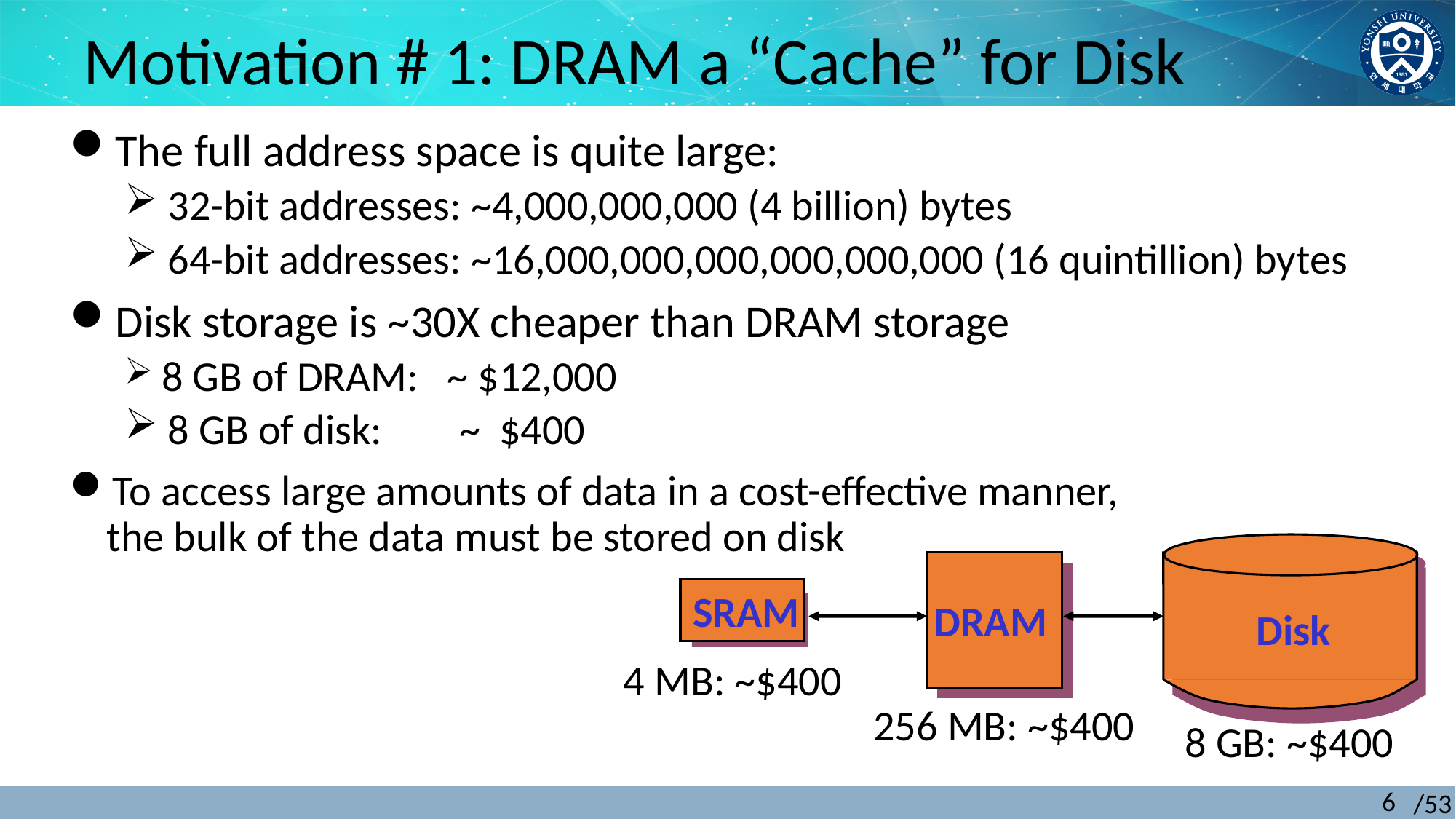

Motivation # 1: DRAM a “Cache” for Disk
The full address space is quite large:
 32-bit addresses: ~4,000,000,000 (4 billion) bytes
 64-bit addresses: ~16,000,000,000,000,000,000 (16 quintillion) bytes
Disk storage is ~30X cheaper than DRAM storage
 8 GB of DRAM:   ~ $12,000
 8 GB of disk:        ~  $400
To access large amounts of data in a cost-effective manner,
 the bulk of the data must be stored on disk

8 GB: ~$400

SRAM
DRAM
Disk

4 MB: ~$400
256 MB: ~$400

6